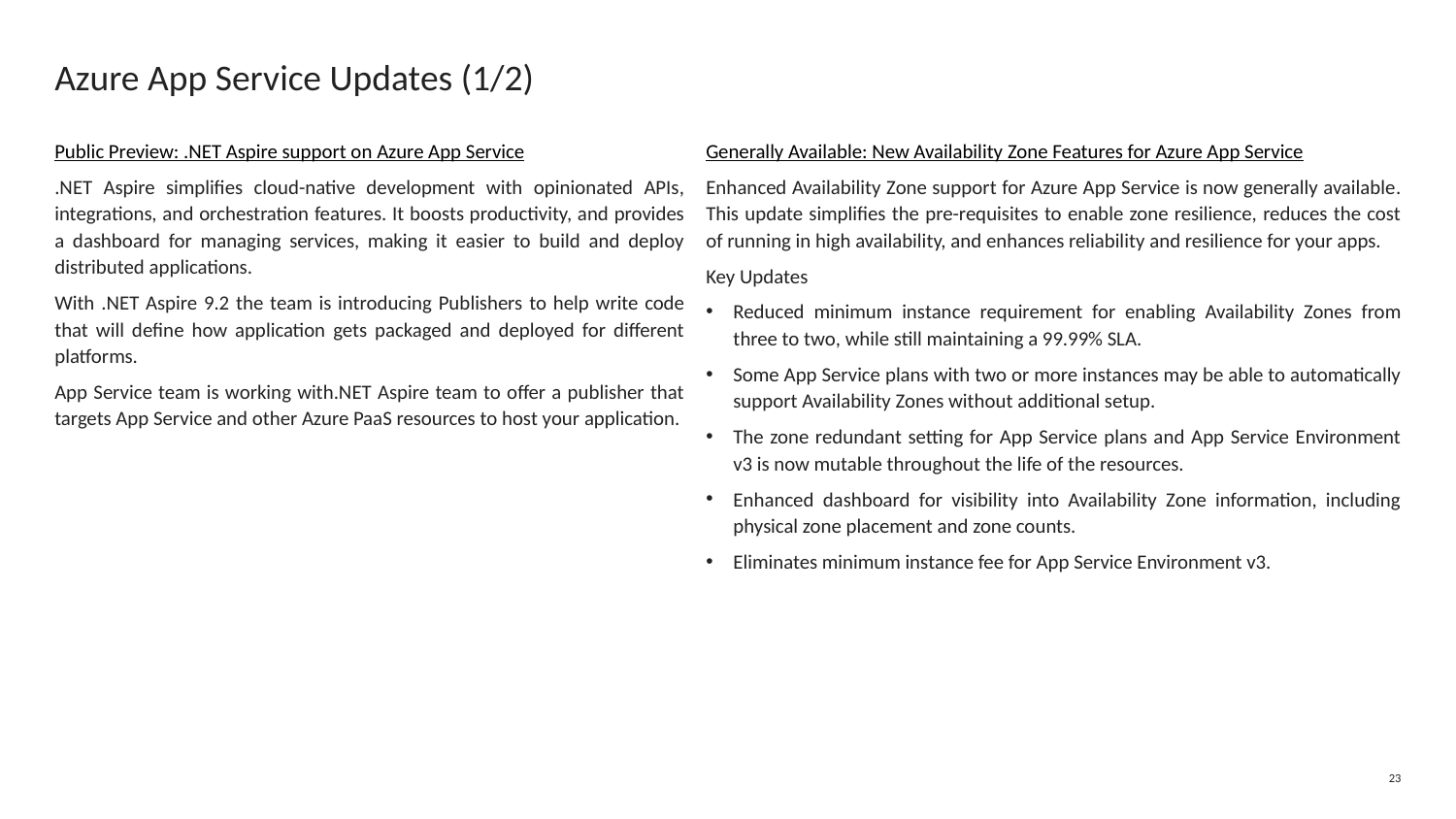

# Azure App Service Updates (1/2)
Generally Available: New Availability Zone Features for Azure App Service
Enhanced Availability Zone support for Azure App Service is now generally available. This update simplifies the pre-requisites to enable zone resilience, reduces the cost of running in high availability, and enhances reliability and resilience for your apps.
Key Updates
Reduced minimum instance requirement for enabling Availability Zones from three to two, while still maintaining a 99.99% SLA.
Some App Service plans with two or more instances may be able to automatically support Availability Zones without additional setup.
The zone redundant setting for App Service plans and App Service Environment v3 is now mutable throughout the life of the resources.
Enhanced dashboard for visibility into Availability Zone information, including physical zone placement and zone counts.
Eliminates minimum instance fee for App Service Environment v3.
Public Preview: .NET Aspire support on Azure App Service
.NET Aspire simplifies cloud-native development with opinionated APIs, integrations, and orchestration features. It boosts productivity, and provides a dashboard for managing services, making it easier to build and deploy distributed applications.
With .NET Aspire 9.2 the team is introducing Publishers to help write code that will define how application gets packaged and deployed for different platforms.
App Service team is working with.NET Aspire team to offer a publisher that targets App Service and other Azure PaaS resources to host your application.